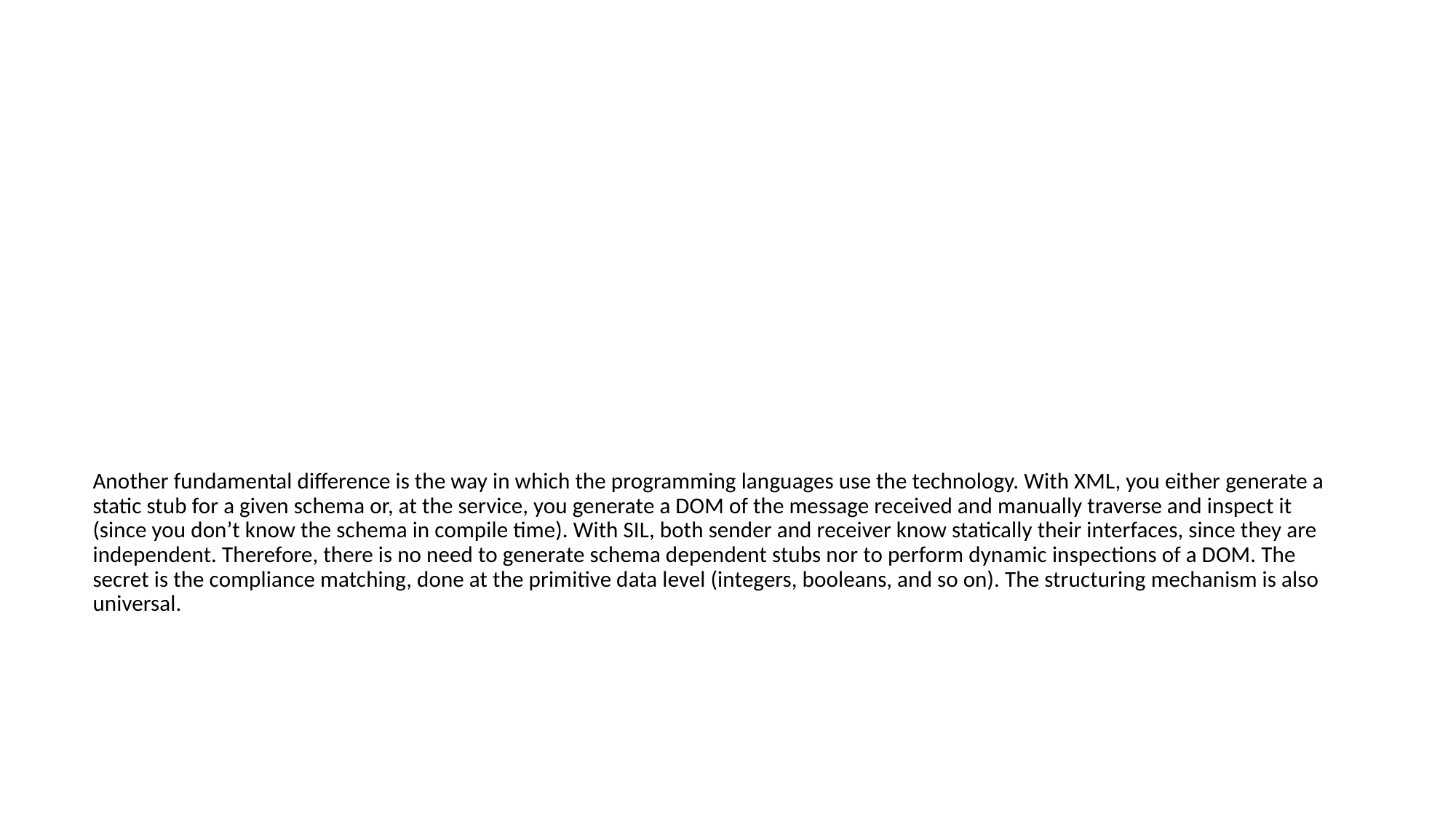

# Another fundamental difference is the way in which the programming languages use the technology. With XML, you either generate a static stub for a given schema or, at the service, you generate a DOM of the message received and manually traverse and inspect it (since you don’t know the schema in compile time). With SIL, both sender and receiver know statically their interfaces, since they are independent. Therefore, there is no need to generate schema dependent stubs nor to perform dynamic inspections of a DOM. The secret is the compliance matching, done at the primitive data level (integers, booleans, and so on). The structuring mechanism is also universal.